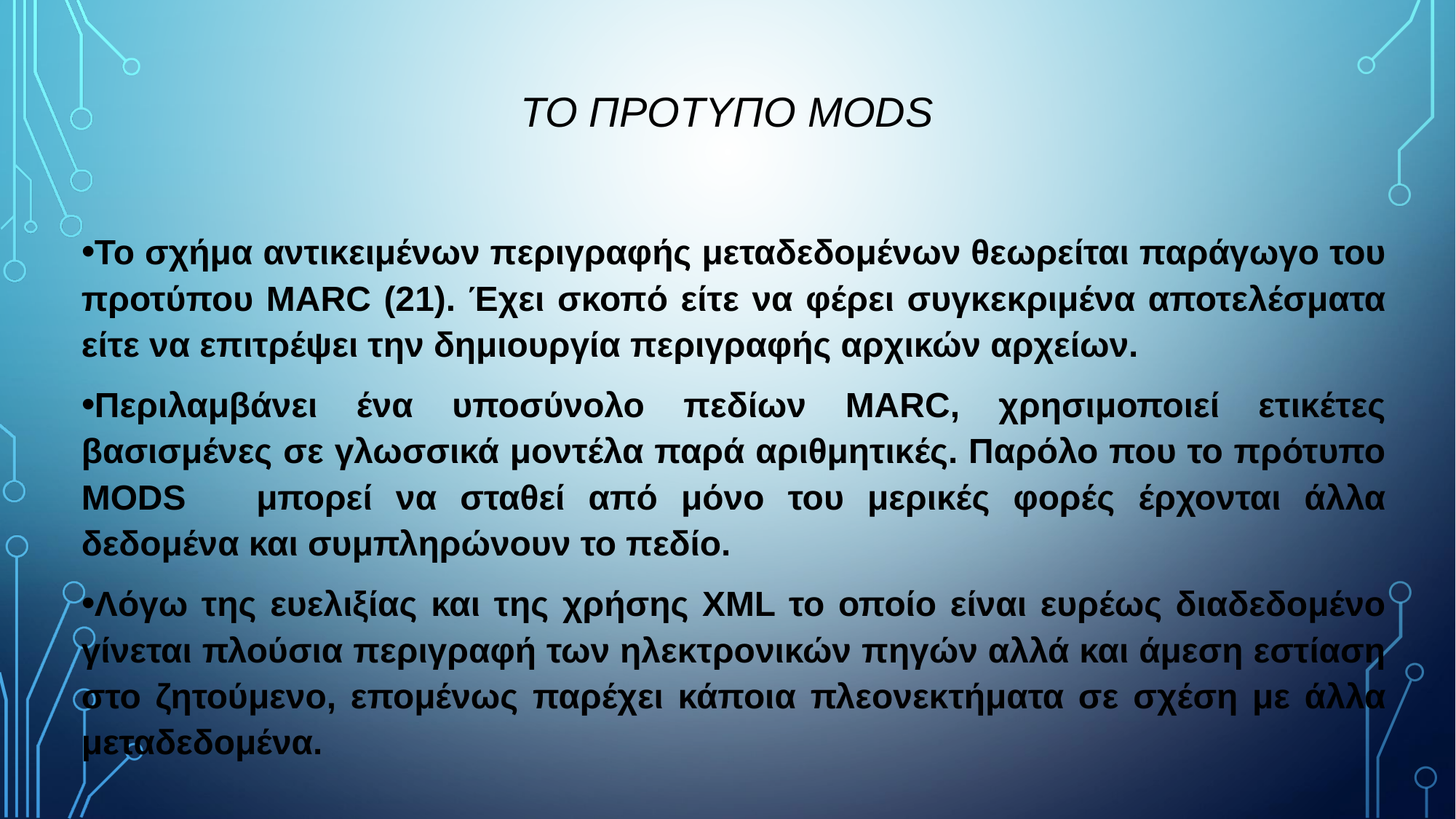

# ΤΟ ΠΡΟΤΥΠΟ MODS

Το σχήμα αντικειμένων περιγραφής μεταδεδομένων θεωρείται παράγωγο του προτύπου MARC (21). Έχει σκοπό είτε να φέρει συγκεκριμένα αποτελέσματα είτε να επιτρέψει την δημιουργία περιγραφής αρχικών αρχείων.
Περιλαμβάνει ένα υποσύνολο πεδίων MARC, χρησιμοποιεί ετικέτες βασισμένες σε γλωσσικά μοντέλα παρά αριθμητικές. Παρόλο που το πρότυπο MODS   μπορεί να σταθεί από μόνο του μερικές φορές έρχονται άλλα δεδομένα και συμπληρώνουν το πεδίο.
Λόγω της ευελιξίας και της χρήσης XML το οποίο είναι ευρέως διαδεδομένο γίνεται πλούσια περιγραφή των ηλεκτρονικών πηγών αλλά και άμεση εστίαση στο ζητούμενο, επομένως παρέχει κάποια πλεονεκτήματα σε σχέση με άλλα μεταδεδομένα.